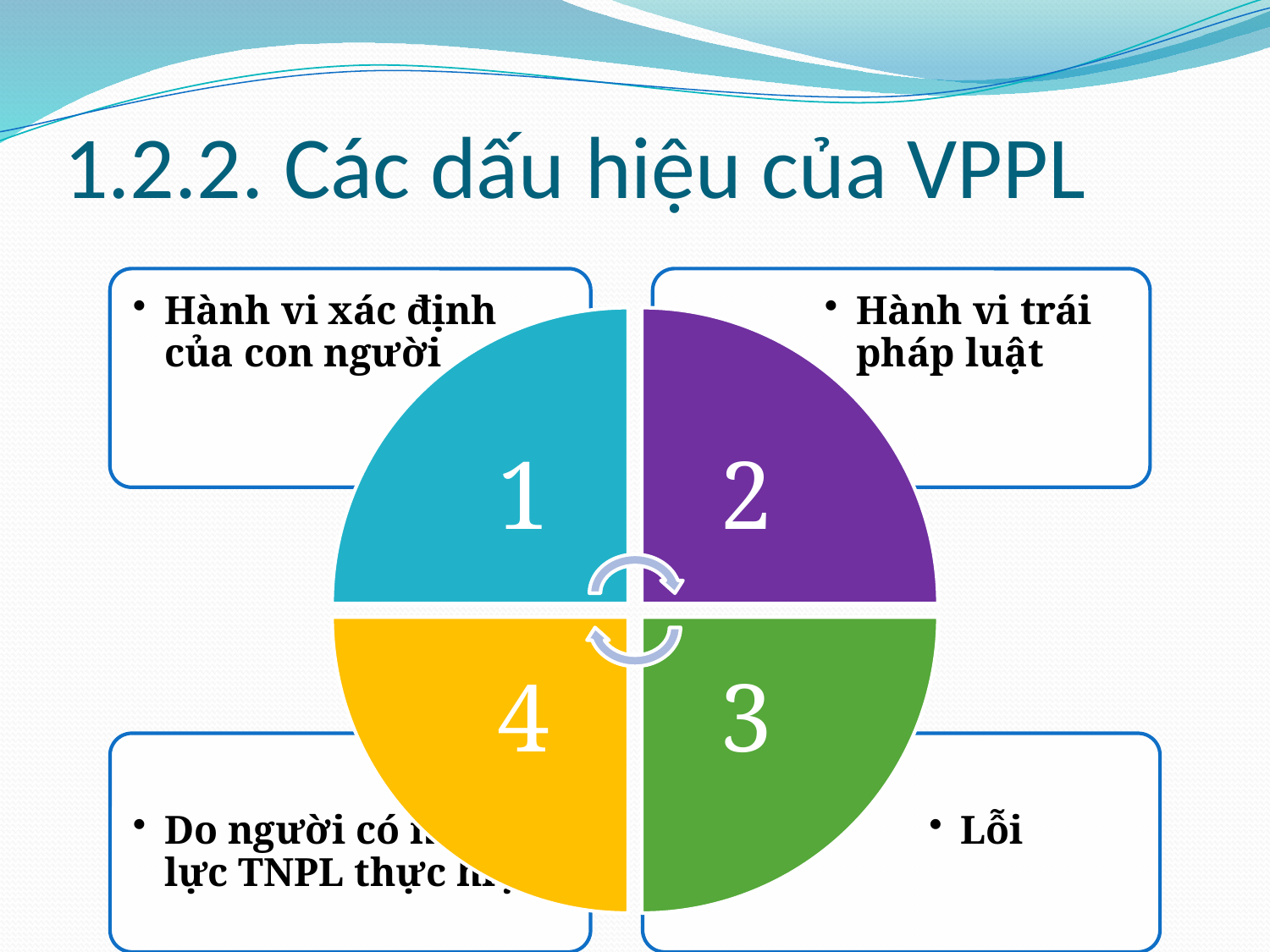

# 1.2.2. Các dấu hiệu của VPPL
Lỗi
Do người có năng lực TNPL thực hiện
Hành vi trái pháp luật
Hành vi xác định của con người
1
2
3
4